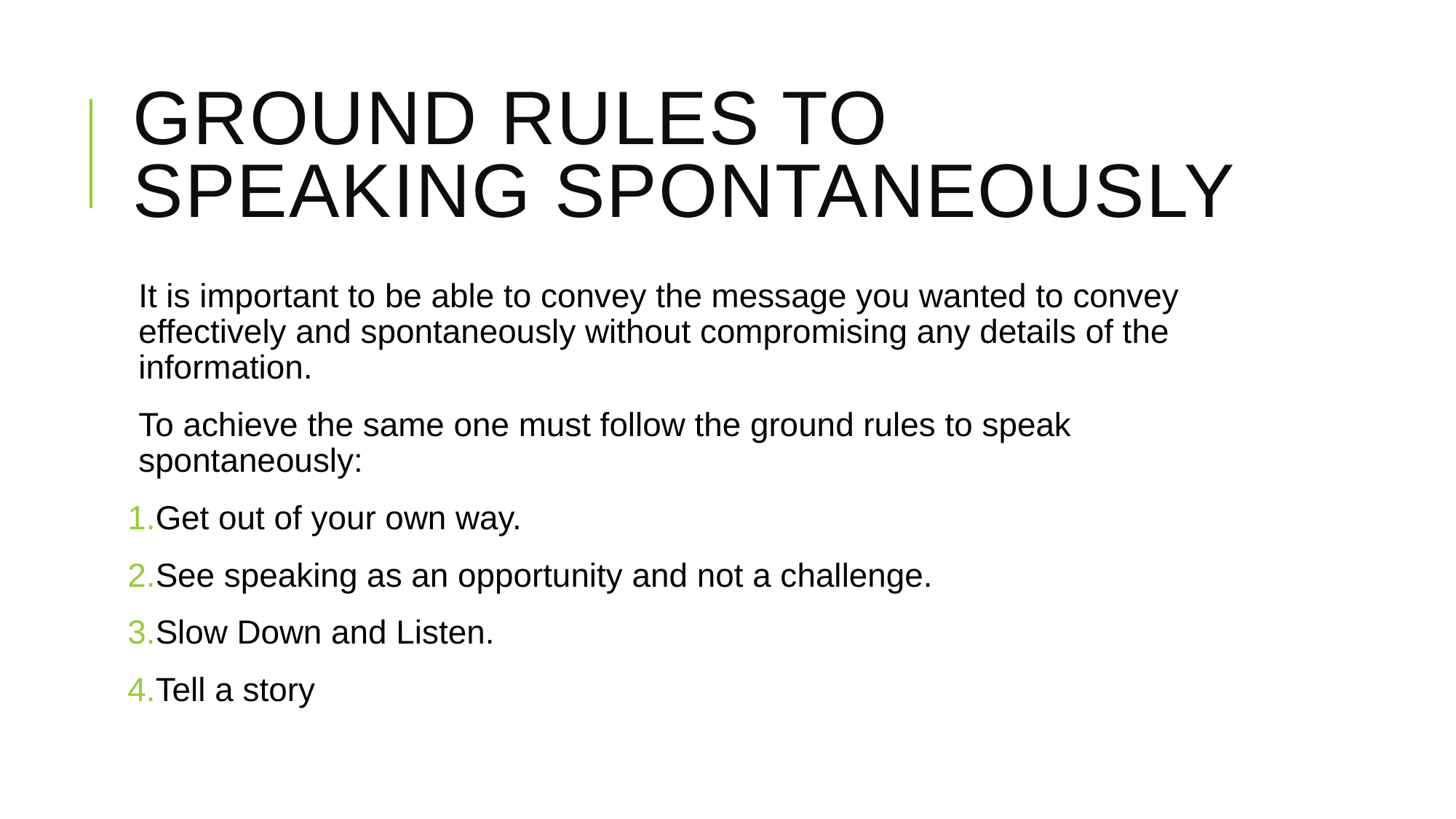

# Ground rules to speaking spontaneously
It is important to be able to convey the message you wanted to convey effectively and spontaneously without compromising any details of the information.
To achieve the same one must follow the ground rules to speak spontaneously:
Get out of your own way.
See speaking as an opportunity and not a challenge.
Slow Down and Listen.
Tell a story